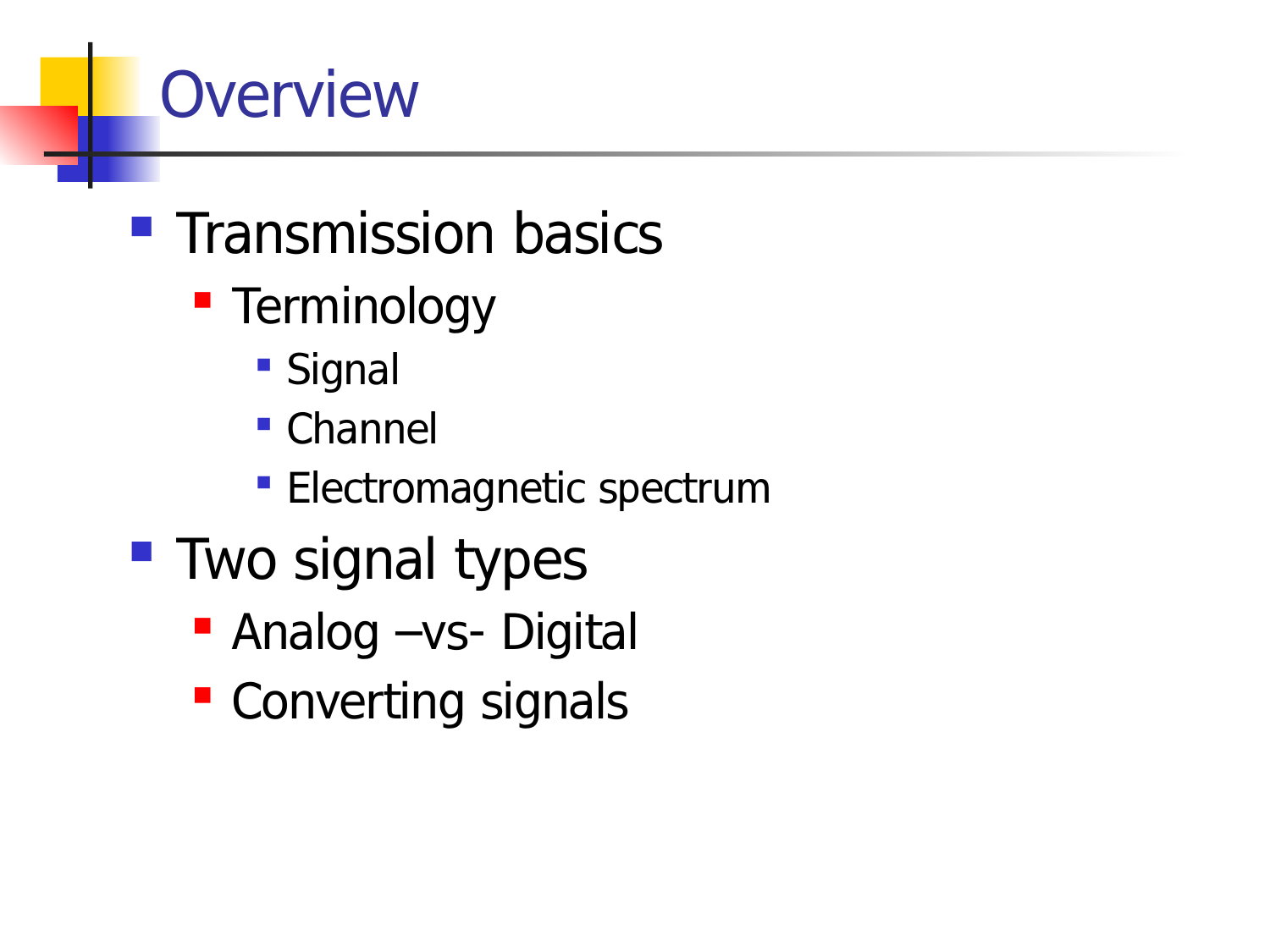

# Overview
Transmission basics
Terminology
Signal
Channel
Electromagnetic spectrum
Two signal types
Analog –vs- Digital
Converting signals